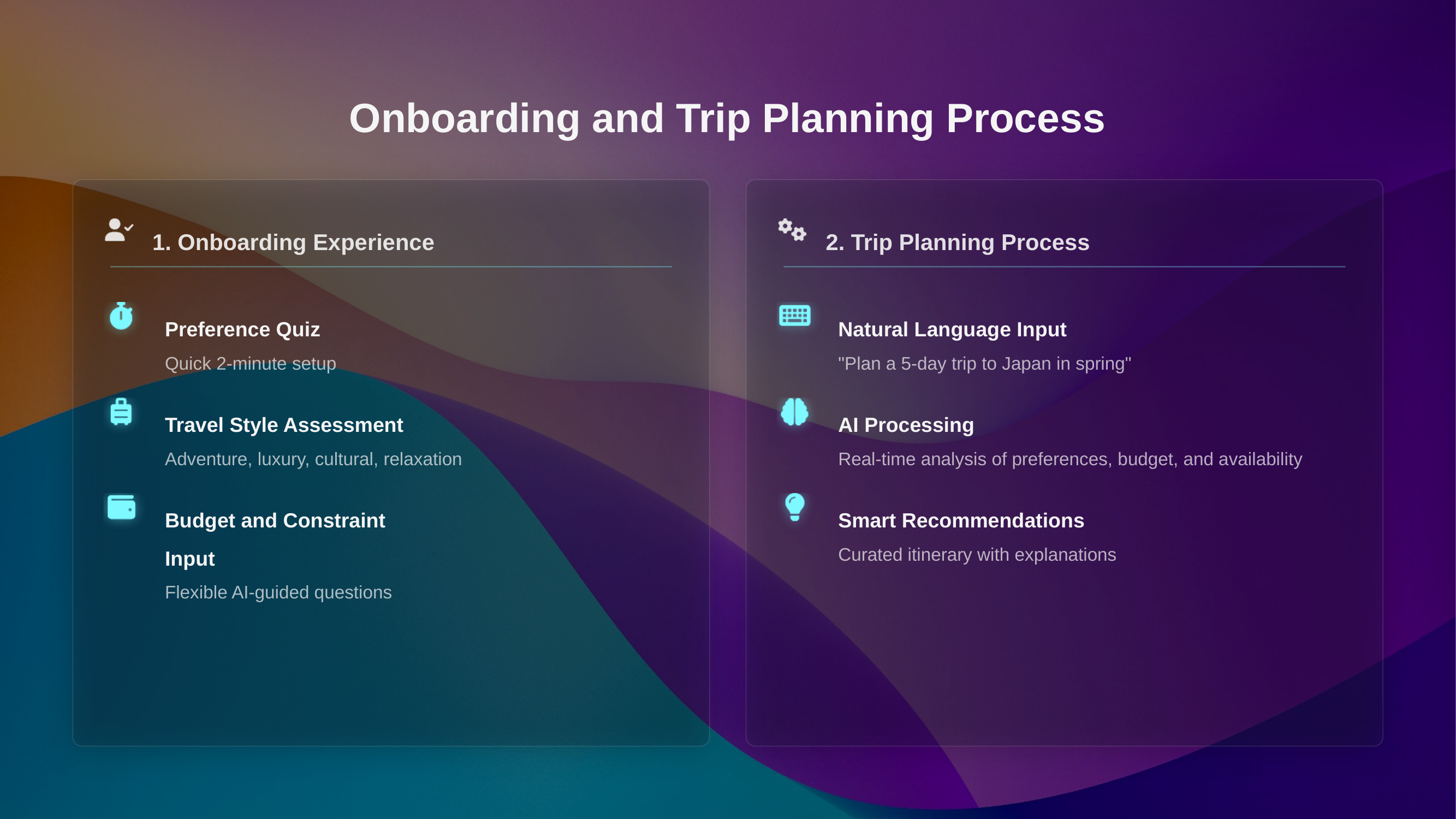

Onboarding and Trip Planning Process

1. Onboarding Experience
2. Trip Planning Process

Preference Quiz
Quick 2-minute setup
Natural Language Input
"Plan a 5-day trip to Japan in spring"

Travel Style Assessment
Adventure, luxury, cultural, relaxation
AI Processing
Real-time analysis of preferences, budget, and availability

Budget and Constraint Input
Flexible AI-guided questions
Smart Recommendations
Curated itinerary with explanations